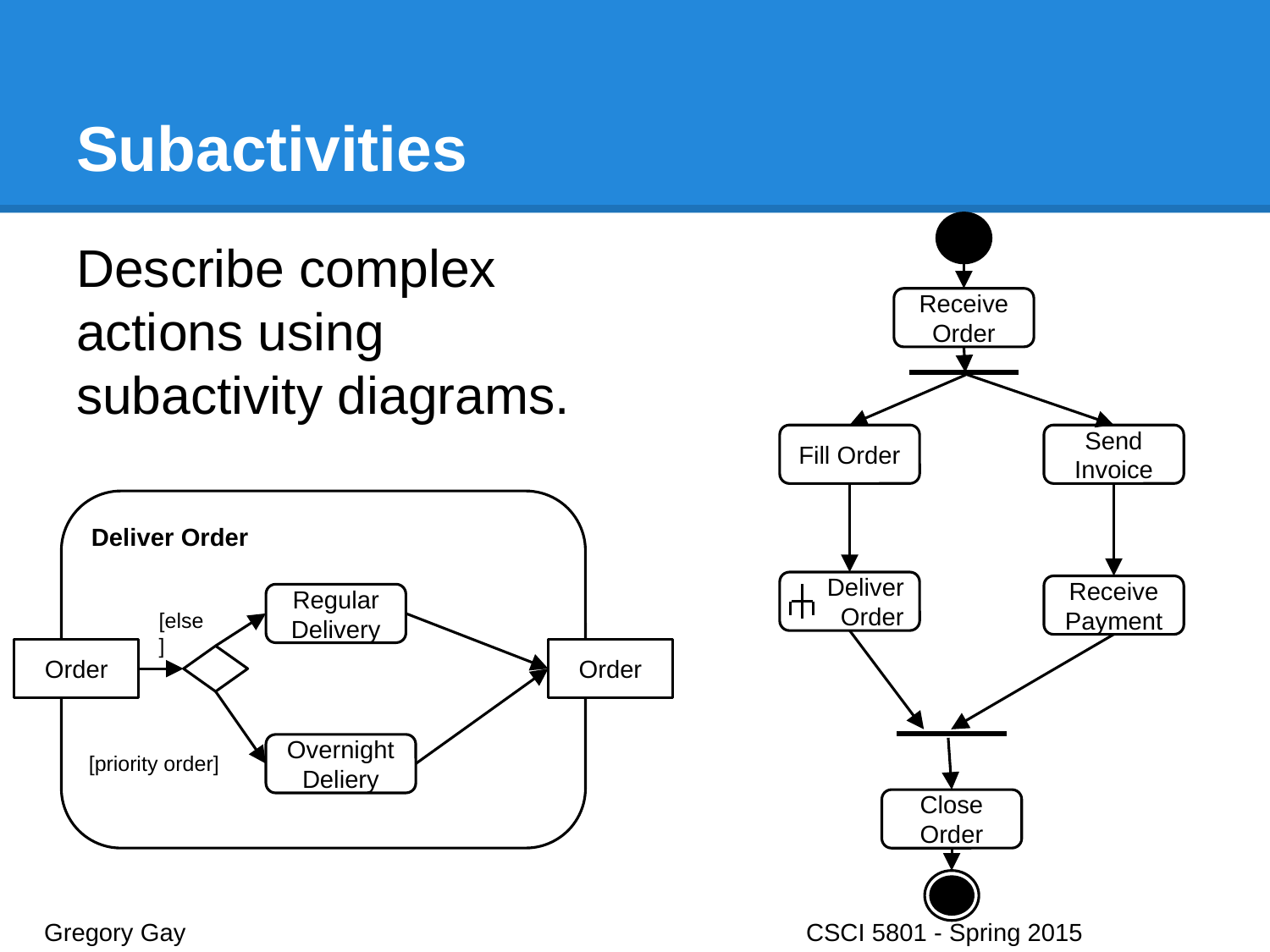

# Subactivities

Describe complex actions using subactivity diagrams.
Receive Order
Fill Order
Send Invoice
Deliver Order

Deliver Order
Receive Payment
Regular Delivery
[else]
Order
Order

Overnight Deliery
[priority order]
Close Order

Gregory Gay					CSCI 5801 - Spring 2015							12